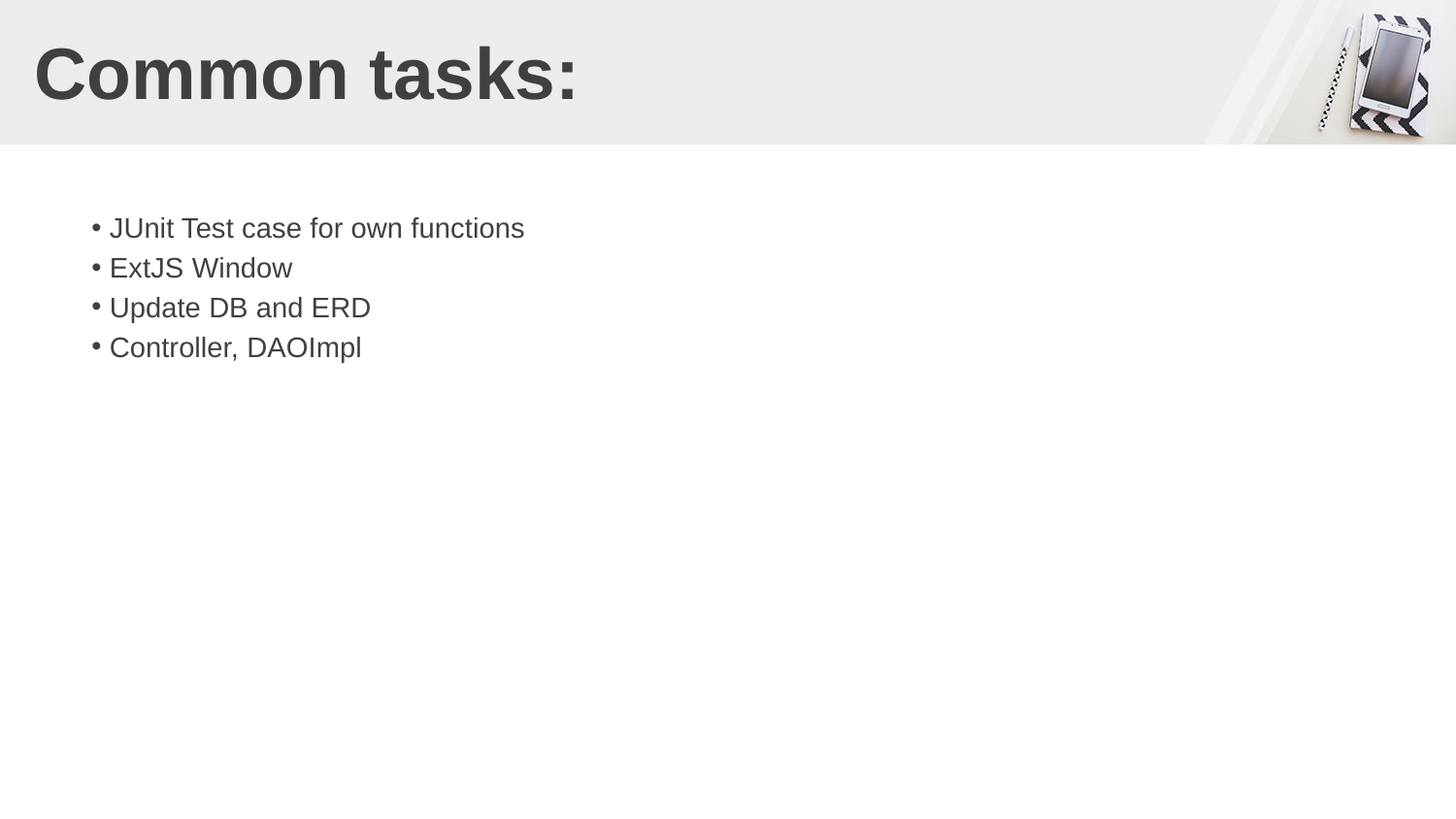

# Common tasks:

 JUnit Test case for own functions
 ExtJS Window
 Update DB and ERD
 Controller, DAOImpl